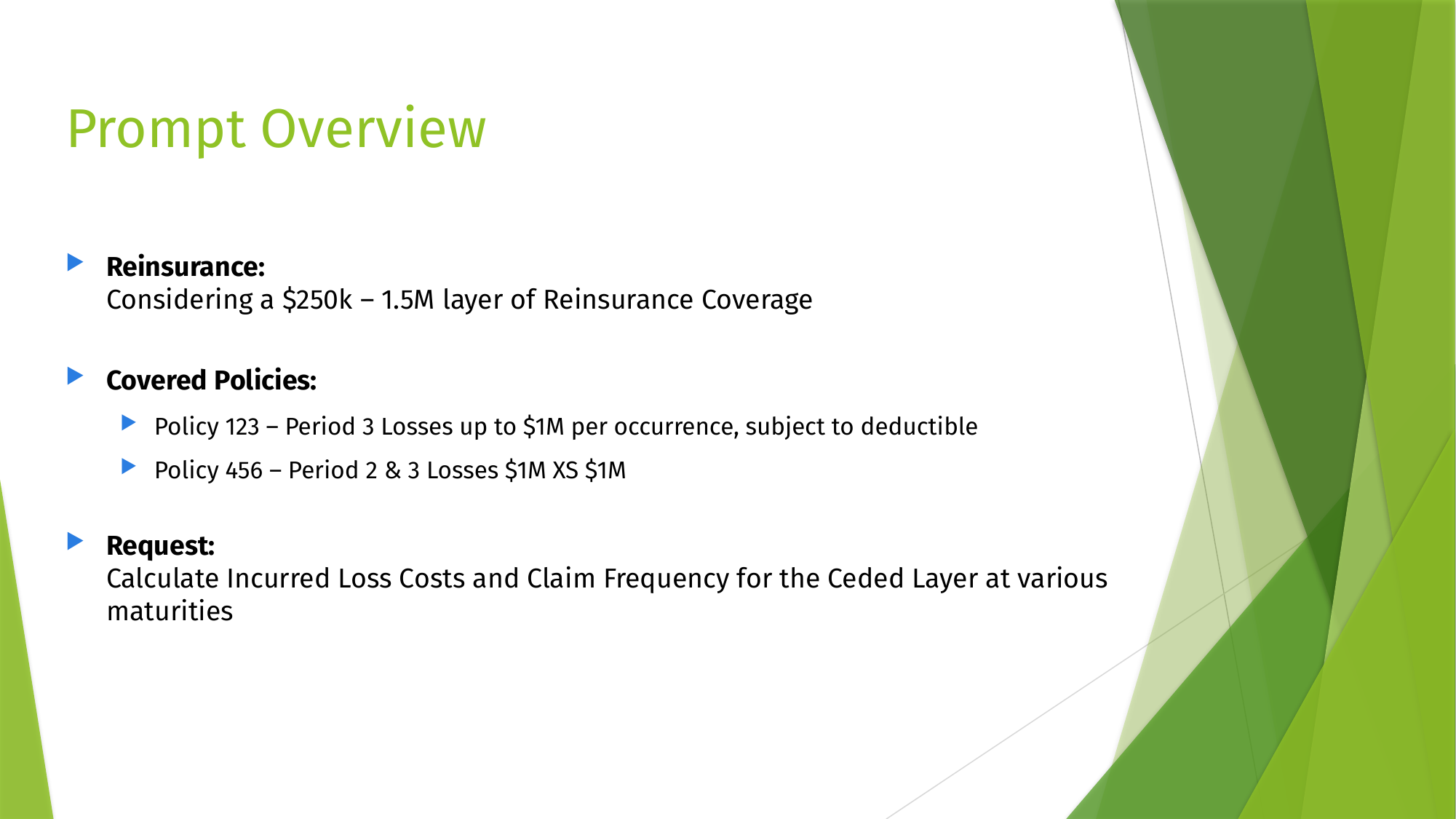

# Prompt Overview
Reinsurance:
Considering a $250k – 1.5M layer of Reinsurance Coverage
Covered Policies:
Policy 123 – Period 3 Losses up to $1M per occurrence, subject to deductible
Policy 456 – Period 2 & 3 Losses $1M XS $1M
Request:
Calculate Incurred Loss Costs and Claim Frequency for the Ceded Layer at various maturities